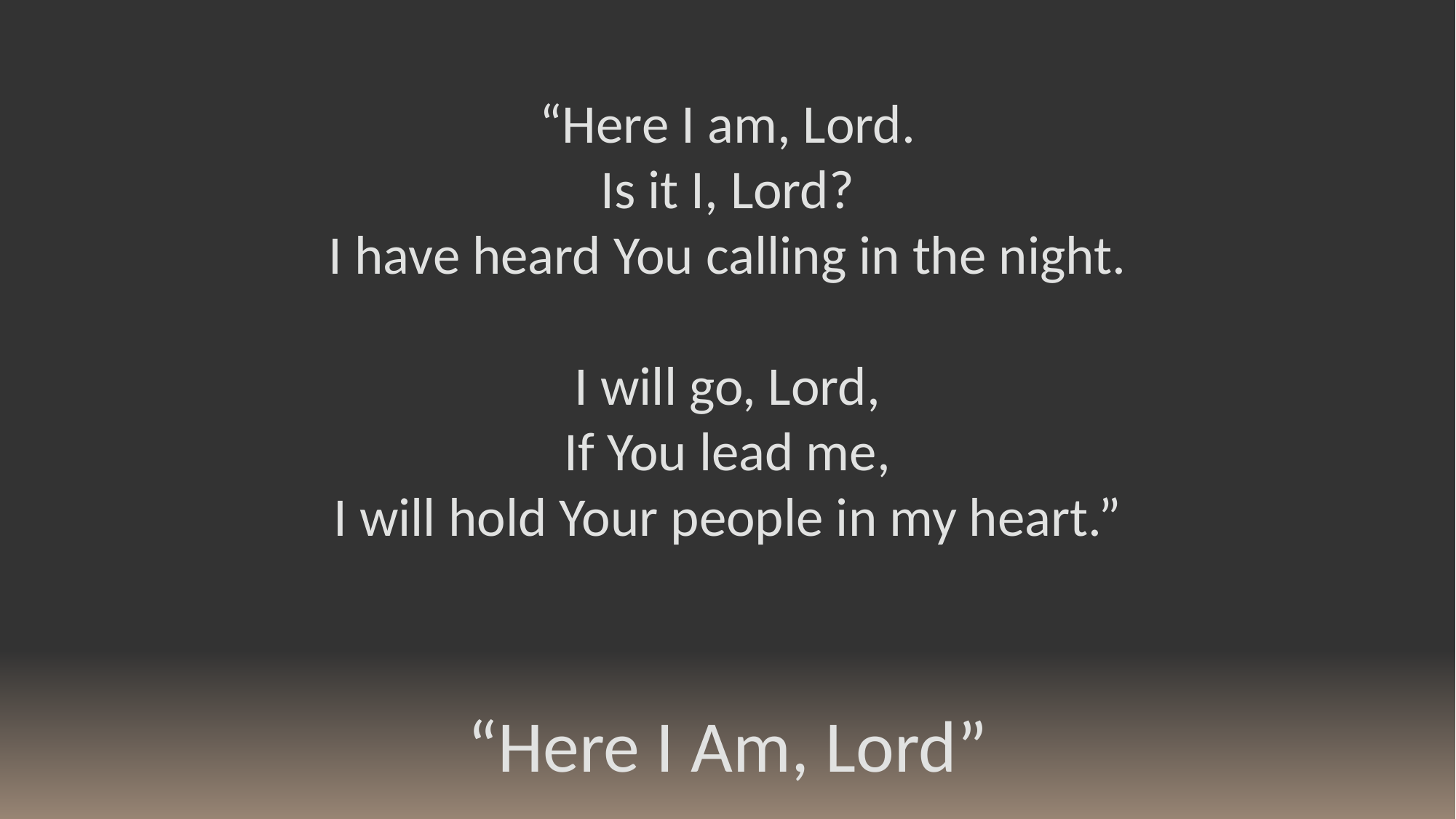

“Here I am, Lord.
Is it I, Lord?
I have heard You calling in the night.

I will go, Lord,
If You lead me,
I will hold Your people in my heart.”

“Here I Am, Lord”